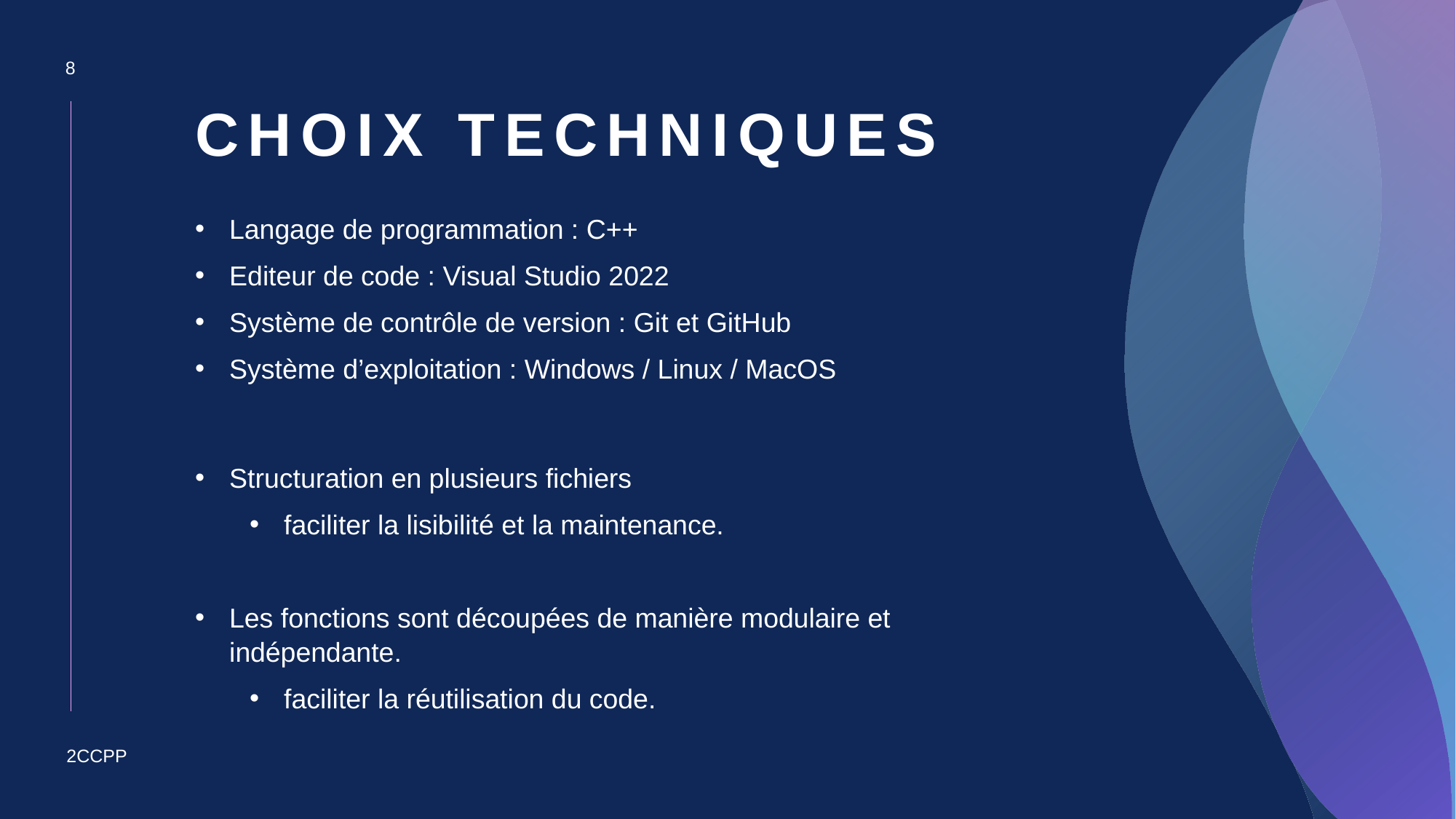

8
# CHOIX TECHNIQUES
Langage de programmation : C++
Editeur de code : Visual Studio 2022
Système de contrôle de version : Git et GitHub
Système d’exploitation : Windows / Linux / MacOS

Structuration en plusieurs fichiers
faciliter la lisibilité et la maintenance.

Les fonctions sont découpées de manière modulaire et indépendante.
faciliter la réutilisation du code.
2CCPP